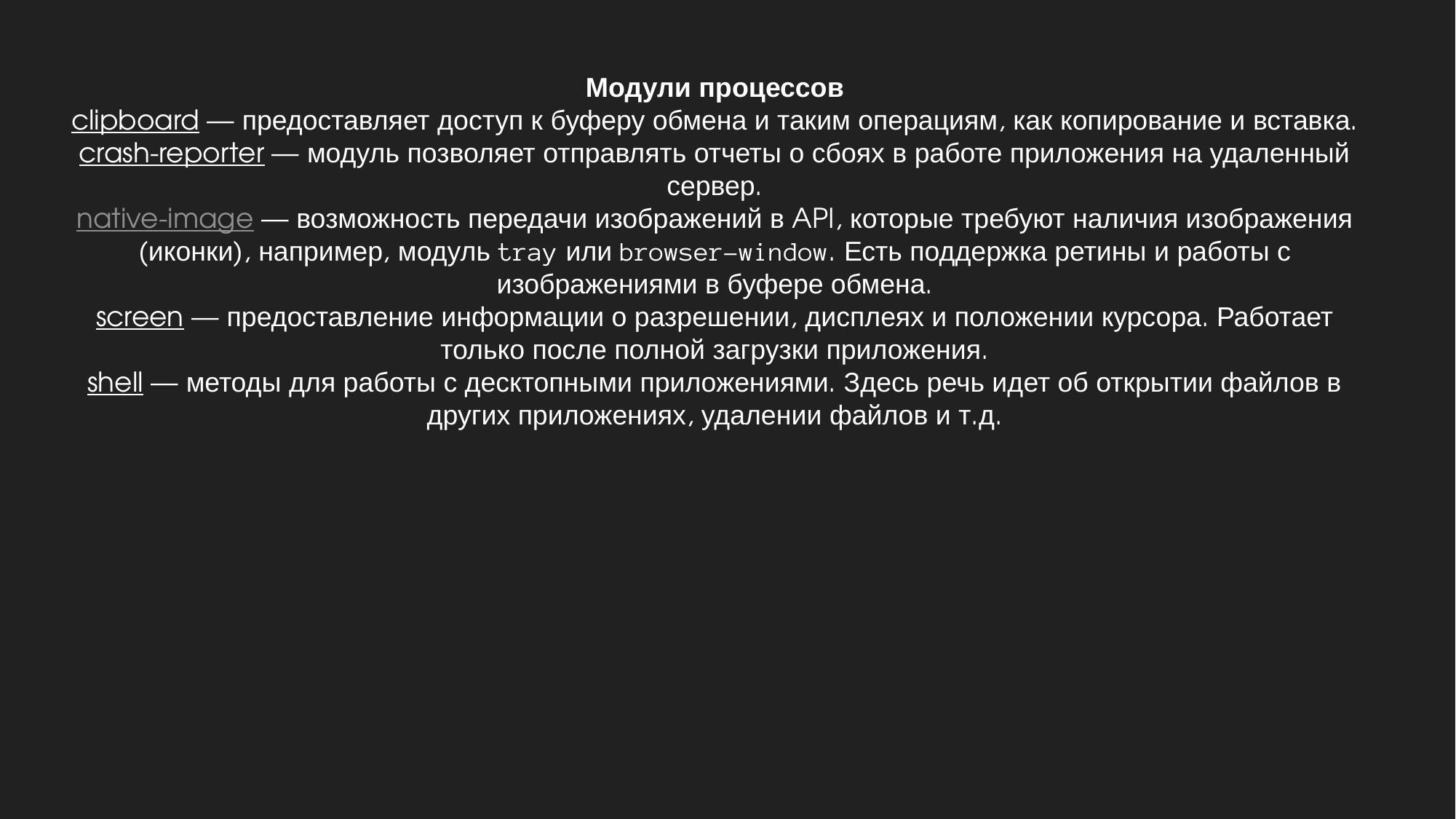

Модули процессов
clipboard — предоставляет доступ к буферу обмена и таким операциям, как копирование и вставка.
crash-reporter — модуль позволяет отправлять отчеты о сбоях в работе приложения на удаленный сервер.
native-image — возможность передачи изображений в API, которые требуют наличия изображения (иконки), например, модуль tray или browser-window. Есть поддержка ретины и работы с изображениями в буфере обмена.
screen — предоставление информации о разрешении, дисплеях и положении курсора. Работает только после полной загрузки приложения.
shell — методы для работы с десктопными приложениями. Здесь речь идет об открытии файлов в других приложениях, удалении файлов и т.д.